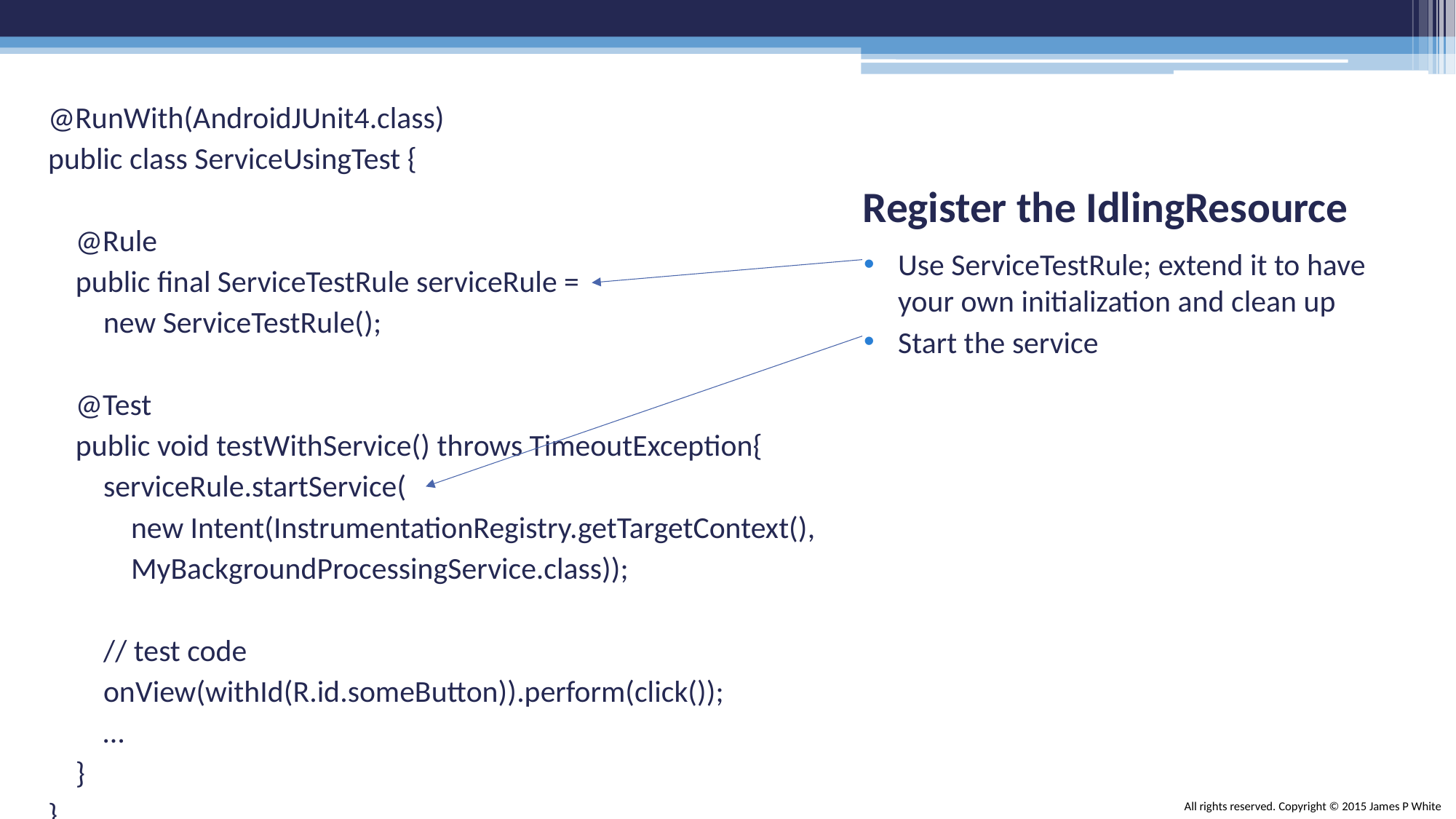

@RunWith(AndroidJUnit4.class)
public class ServiceUsingTest {

    @Rule
    public final ServiceTestRule serviceRule =
        new ServiceTestRule();

    @Test
    public void testWithService() throws TimeoutException{
        serviceRule.startService(
            new Intent(InstrumentationRegistry.getTargetContext(),
            MyBackgroundProcessingService.class));

        // test code
        onView(withId(R.id.someButton)).perform(click());
        …
    }
}
# Register the IdlingResource
Use ServiceTestRule; extend it to have your own initialization and clean up
Start the service